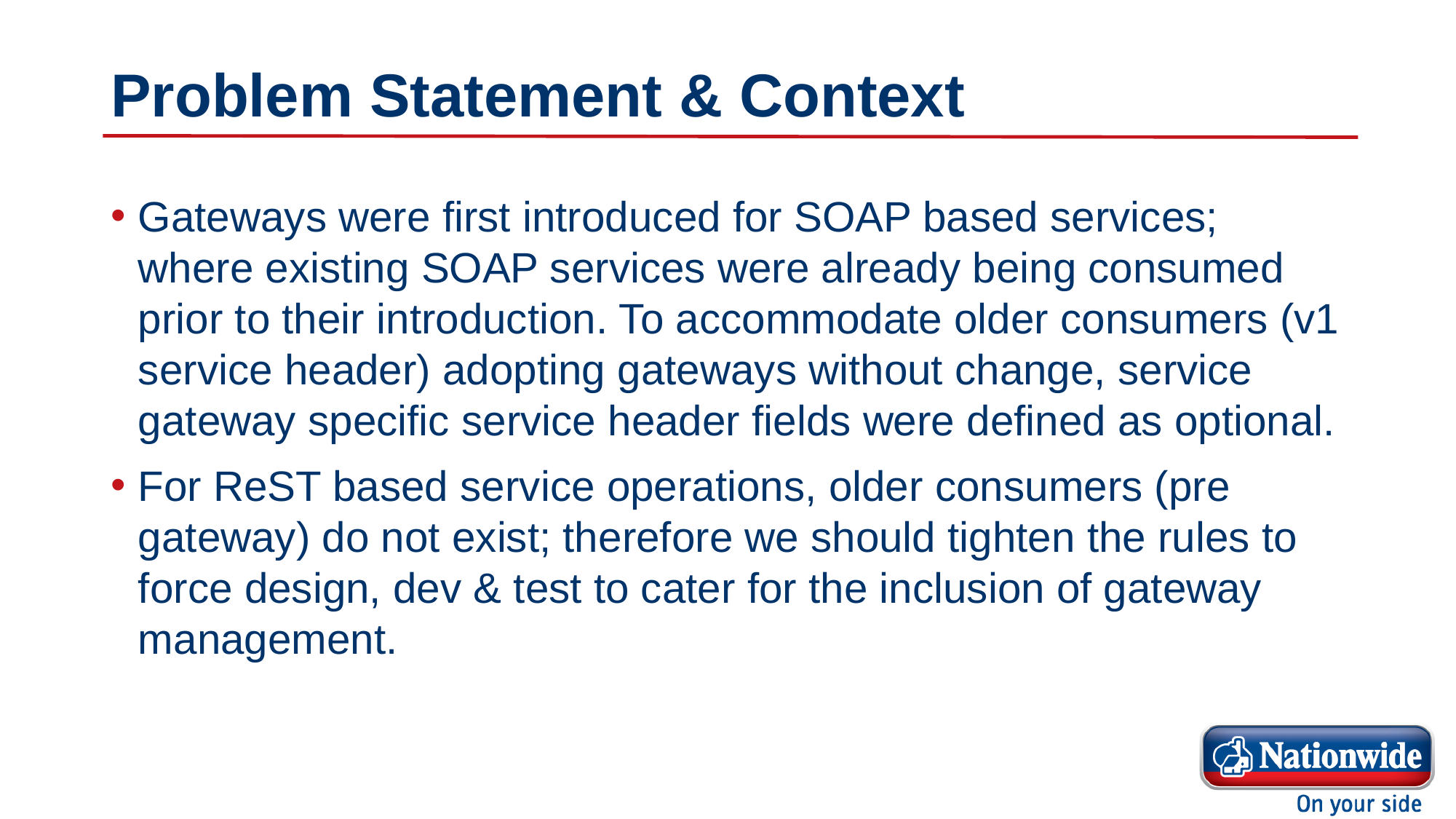

# Problem Statement & Context
Gateways were first introduced for SOAP based services; where existing SOAP services were already being consumed prior to their introduction. To accommodate older consumers (v1 service header) adopting gateways without change, service gateway specific service header fields were defined as optional.
For ReST based service operations, older consumers (pre gateway) do not exist; therefore we should tighten the rules to force design, dev & test to cater for the inclusion of gateway management.